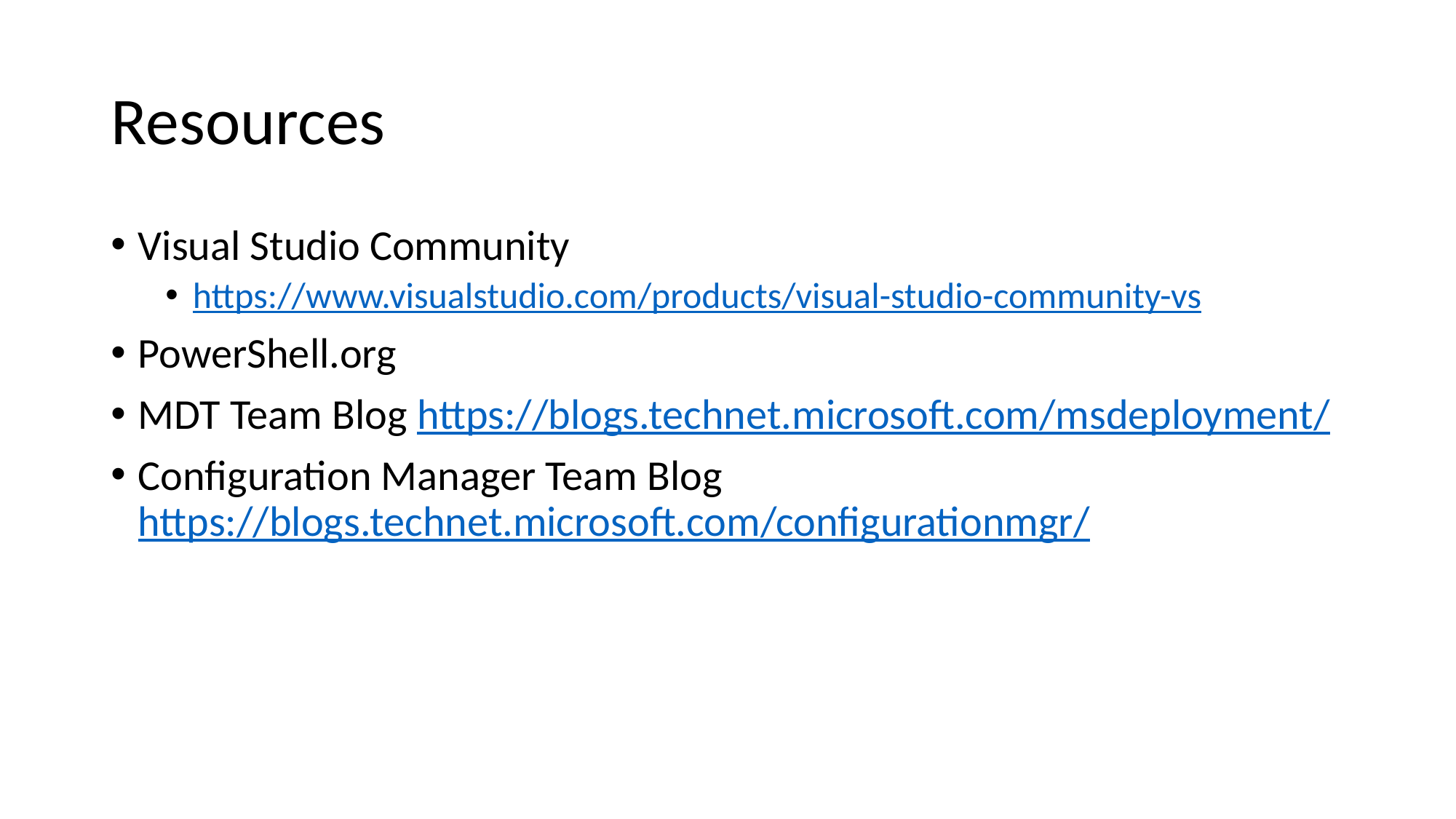

# Resources
Visual Studio Community
https://www.visualstudio.com/products/visual-studio-community-vs
PowerShell.org
MDT Team Blog https://blogs.technet.microsoft.com/msdeployment/
Configuration Manager Team Blog https://blogs.technet.microsoft.com/configurationmgr/